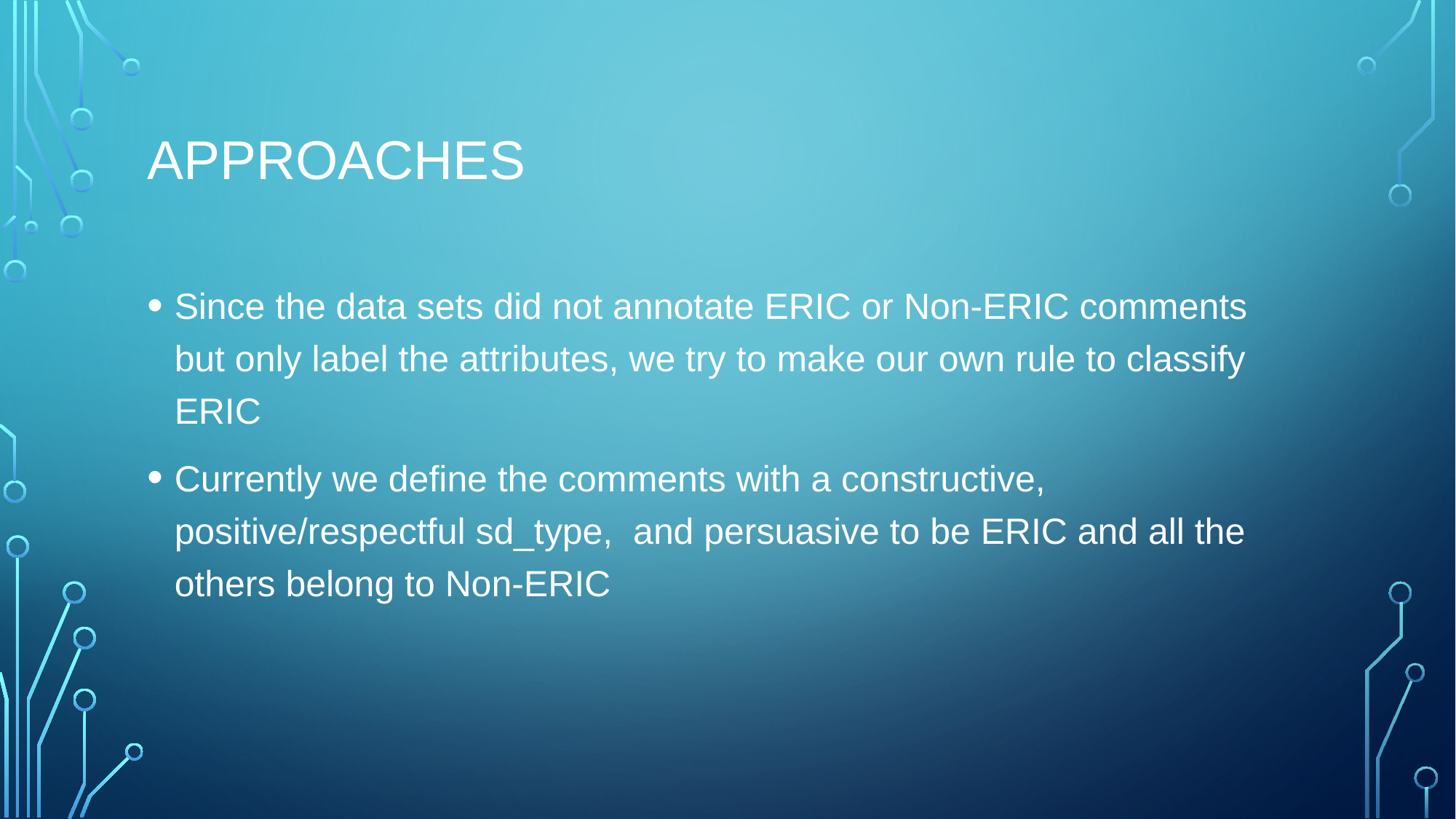

# Approaches
Since the data sets did not annotate ERIC or Non-ERIC comments but only label the attributes, we try to make our own rule to classify ERIC
Currently we define the comments with a constructive,  positive/respectful sd_type,  and persuasive to be ERIC and all the others belong to Non-ERIC